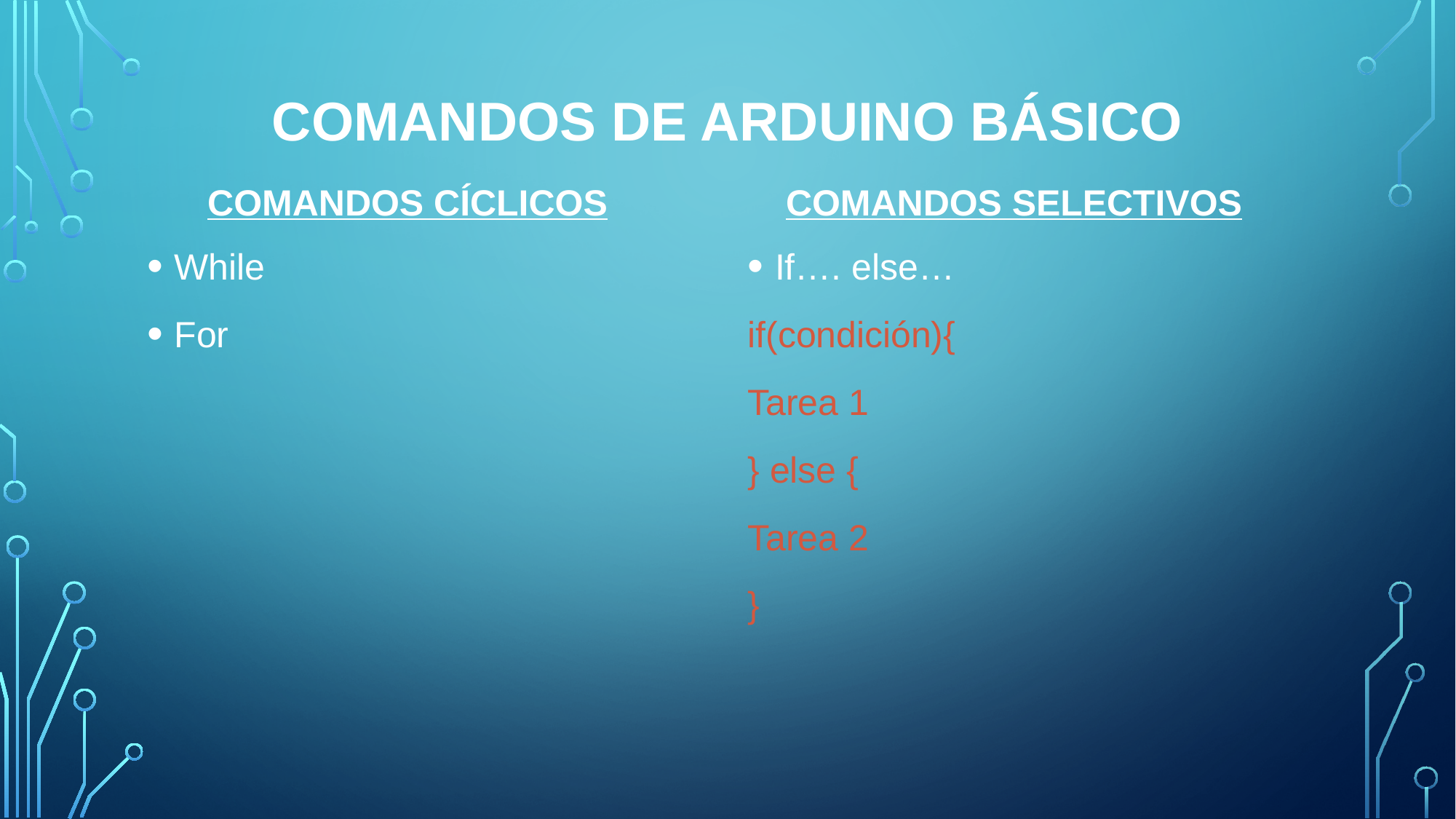

# Comandos de Arduino básico
Comandos Selectivos
COMANDOS CÍCLICOS
While
For
If…. else…
if(condición){
Tarea 1
} else {
Tarea 2
}